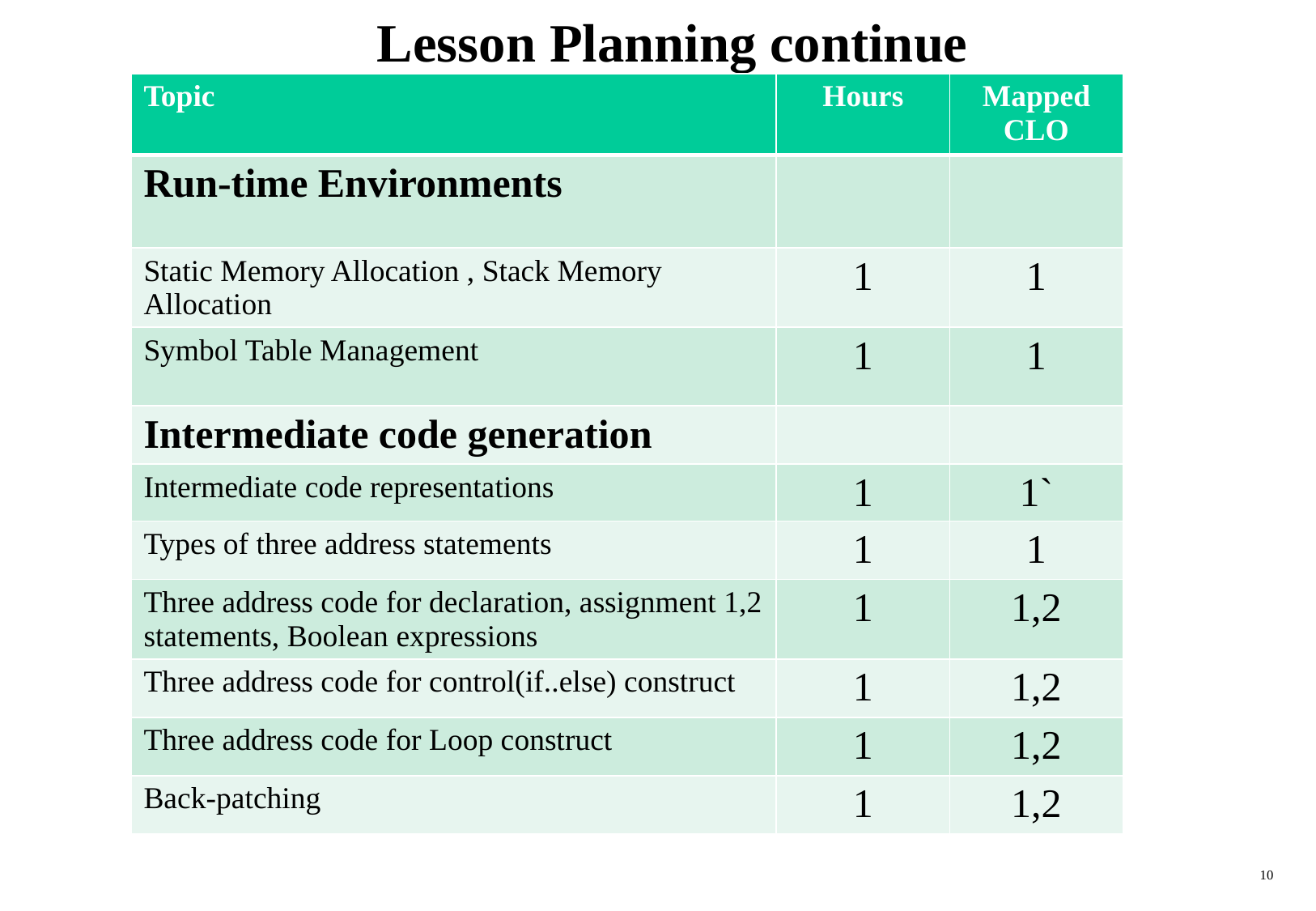

# Lesson Planning continue
| Topic | Hours | Mapped CLO |
| --- | --- | --- |
| Run-time Environments |  |  |
| Static Memory Allocation , Stack Memory Allocation | 1 | 1 |
| Symbol Table Management | 1 | 1 |
| Intermediate code generation |  |  |
| Intermediate code representations | 1 | 1` |
| Types of three address statements | 1 | 1 |
| Three address code for declaration, assignment 1,2 statements, Boolean expressions | 1 | 1,2 |
| Three address code for control(if..else) construct | 1 | 1,2 |
| Three address code for Loop construct | 1 | 1,2 |
| Back-patching | 1 | 1,2 |
10